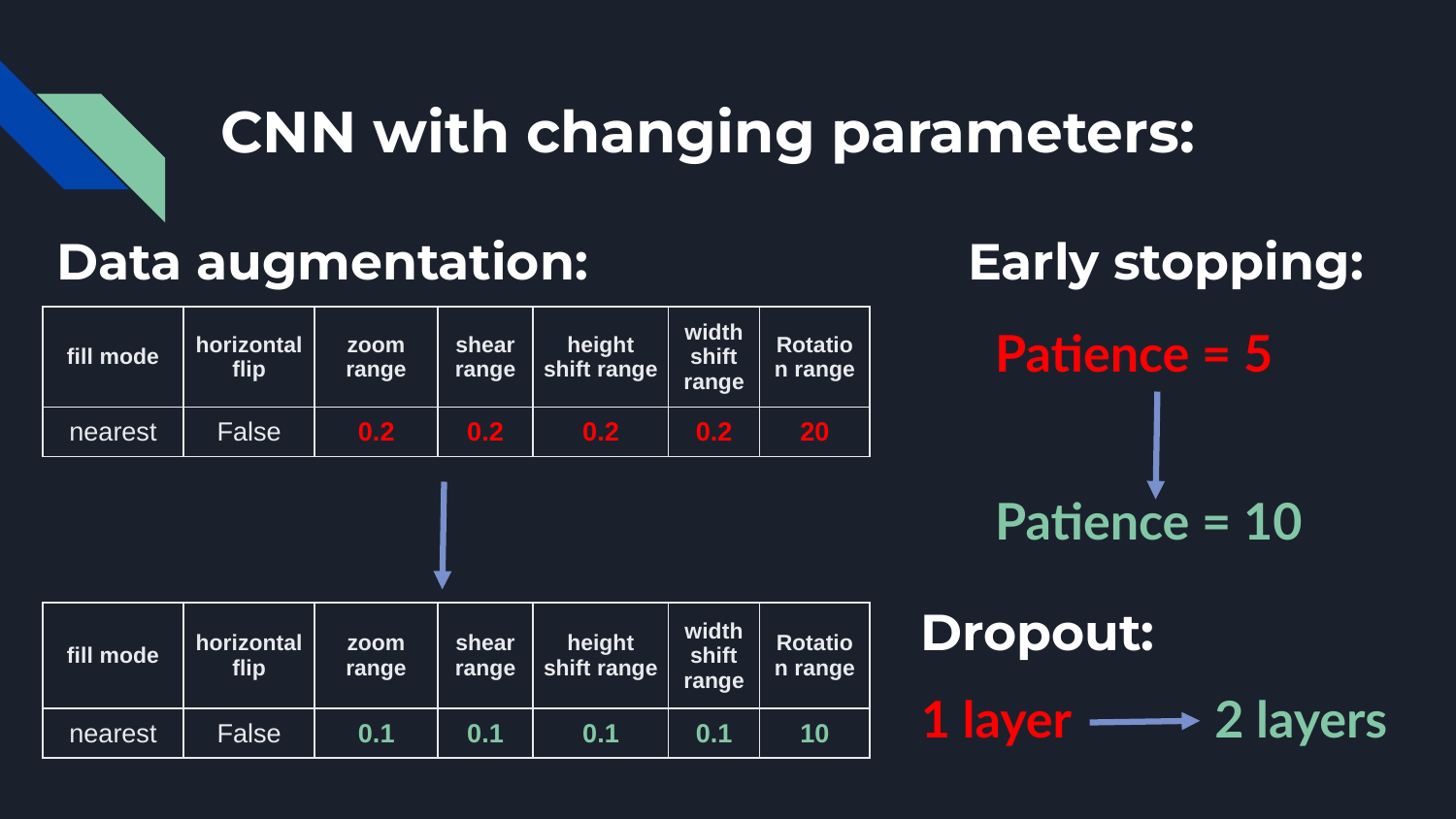

# CNN with changing parameters:
Data augmentation:
Early stopping:
| fill mode | horizontal flip | zoom range | shear range | height shift range | width shift range | Rotation range |
| --- | --- | --- | --- | --- | --- | --- |
| nearest | False | 0.2 | 0.2 | 0.2 | 0.2 | 20 |
Patience = 5
Patience = 10
Dropout:
| fill mode | horizontal flip | zoom range | shear range | height shift range | width shift range | Rotation range |
| --- | --- | --- | --- | --- | --- | --- |
| nearest | False | 0.1 | 0.1 | 0.1 | 0.1 | 10 |
1 layer
2 layers